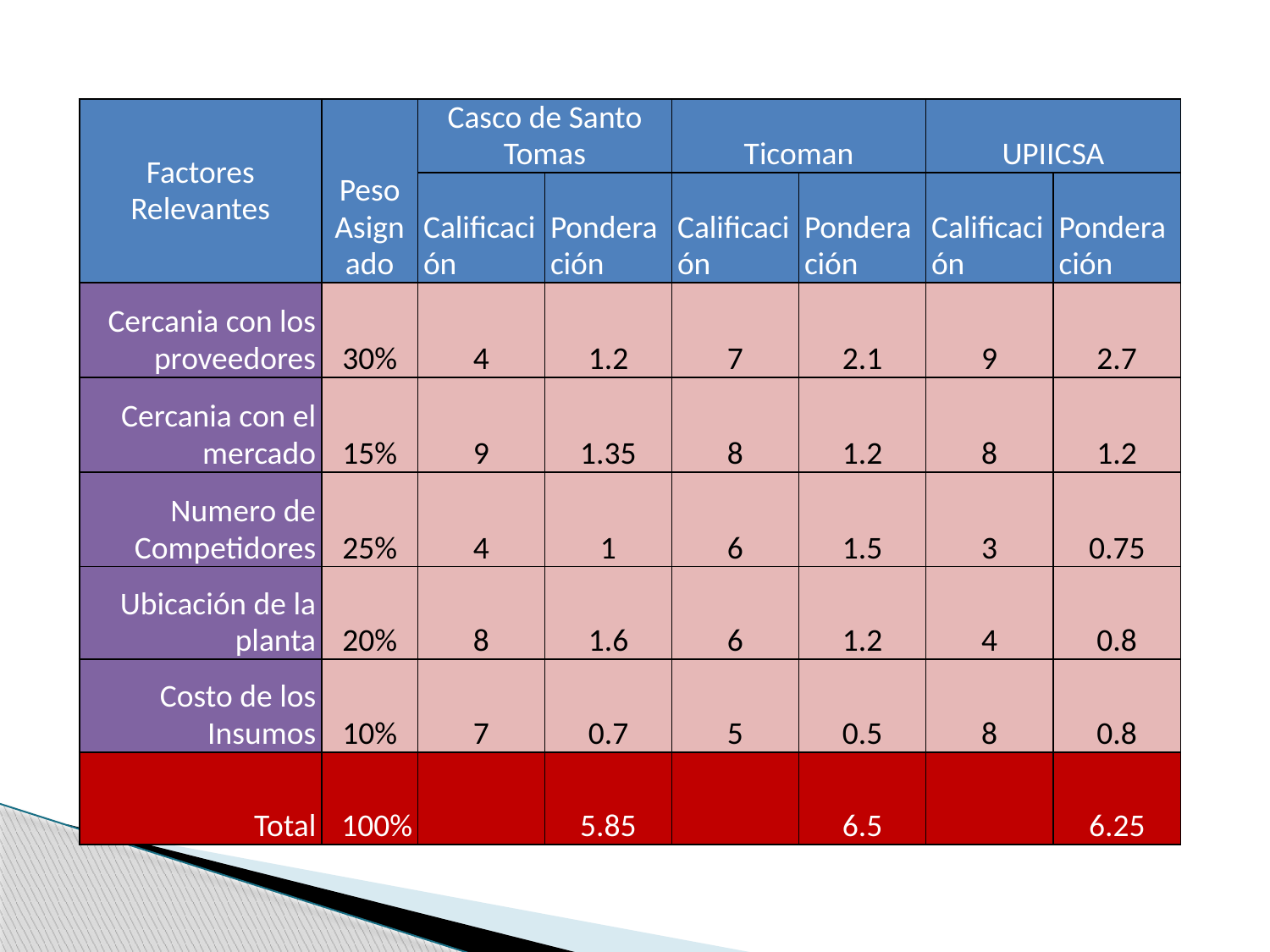

| Factores Relevantes | Peso Asignado | Casco de Santo Tomas |  | Ticoman |  | UPIICSA |  |
| --- | --- | --- | --- | --- | --- | --- | --- |
|  |  | Calificación | Ponderación | Calificación | Ponderación | Calificación | Ponderación |
| Cercania con los proveedores | 30% | 4 | 1.2 | 7 | 2.1 | 9 | 2.7 |
| Cercania con el mercado | 15% | 9 | 1.35 | 8 | 1.2 | 8 | 1.2 |
| Numero de Competidores | 25% | 4 | 1 | 6 | 1.5 | 3 | 0.75 |
| Ubicación de la planta | 20% | 8 | 1.6 | 6 | 1.2 | 4 | 0.8 |
| Costo de los Insumos | 10% | 7 | 0.7 | 5 | 0.5 | 8 | 0.8 |
| Total | 100% |  | 5.85 |  | 6.5 |  | 6.25 |